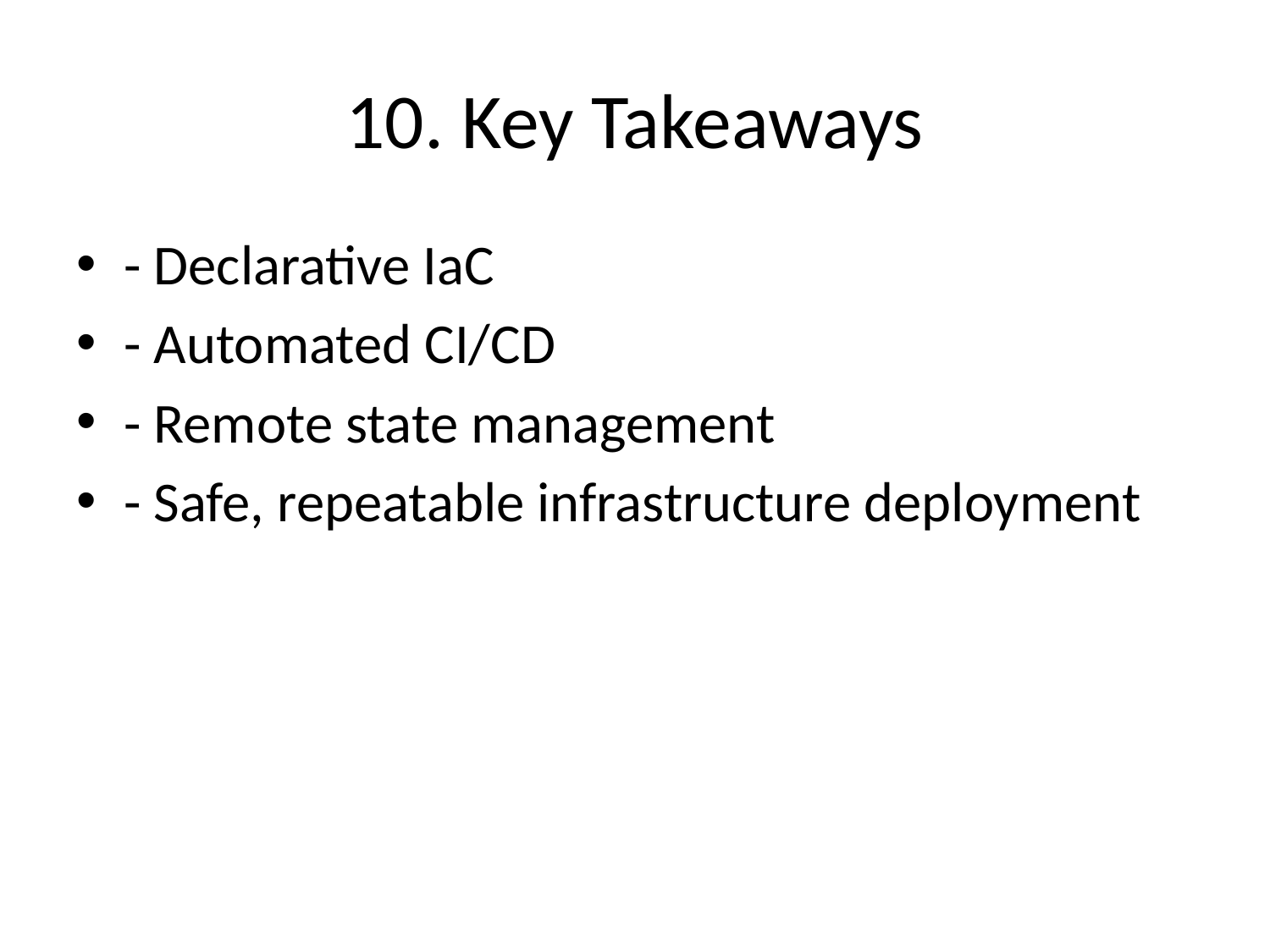

# 10. Key Takeaways
- Declarative IaC
- Automated CI/CD
- Remote state management
- Safe, repeatable infrastructure deployment